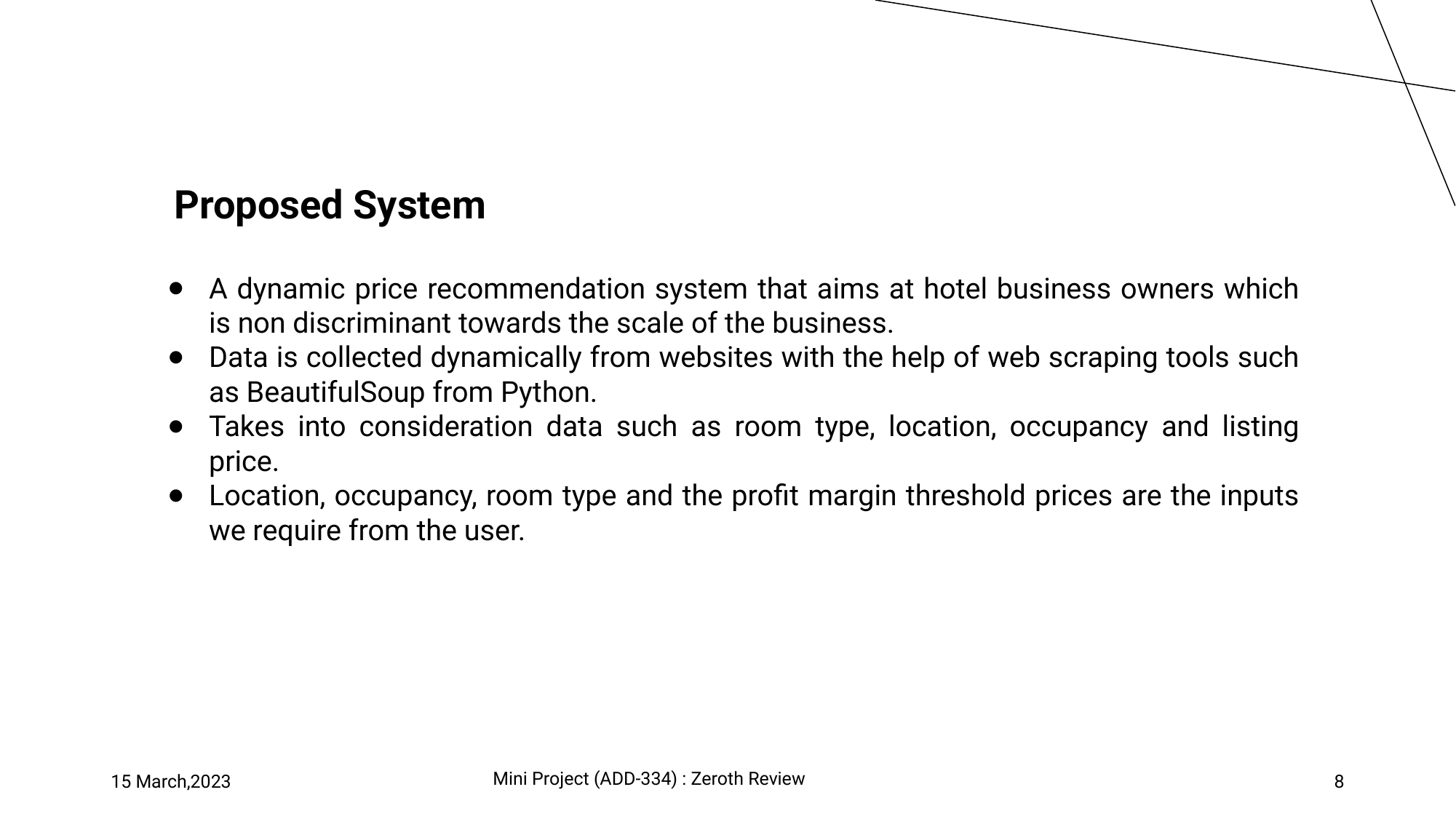

Proposed System
A dynamic price recommendation system that aims at hotel business owners which is non discriminant towards the scale of the business.
Data is collected dynamically from websites with the help of web scraping tools such as BeautifulSoup from Python.
Takes into consideration data such as room type, location, occupancy and listing price.
Location, occupancy, room type and the profit margin threshold prices are the inputs we require from the user.
15 March,2023
Mini Project (ADD-334) : Zeroth Review
8